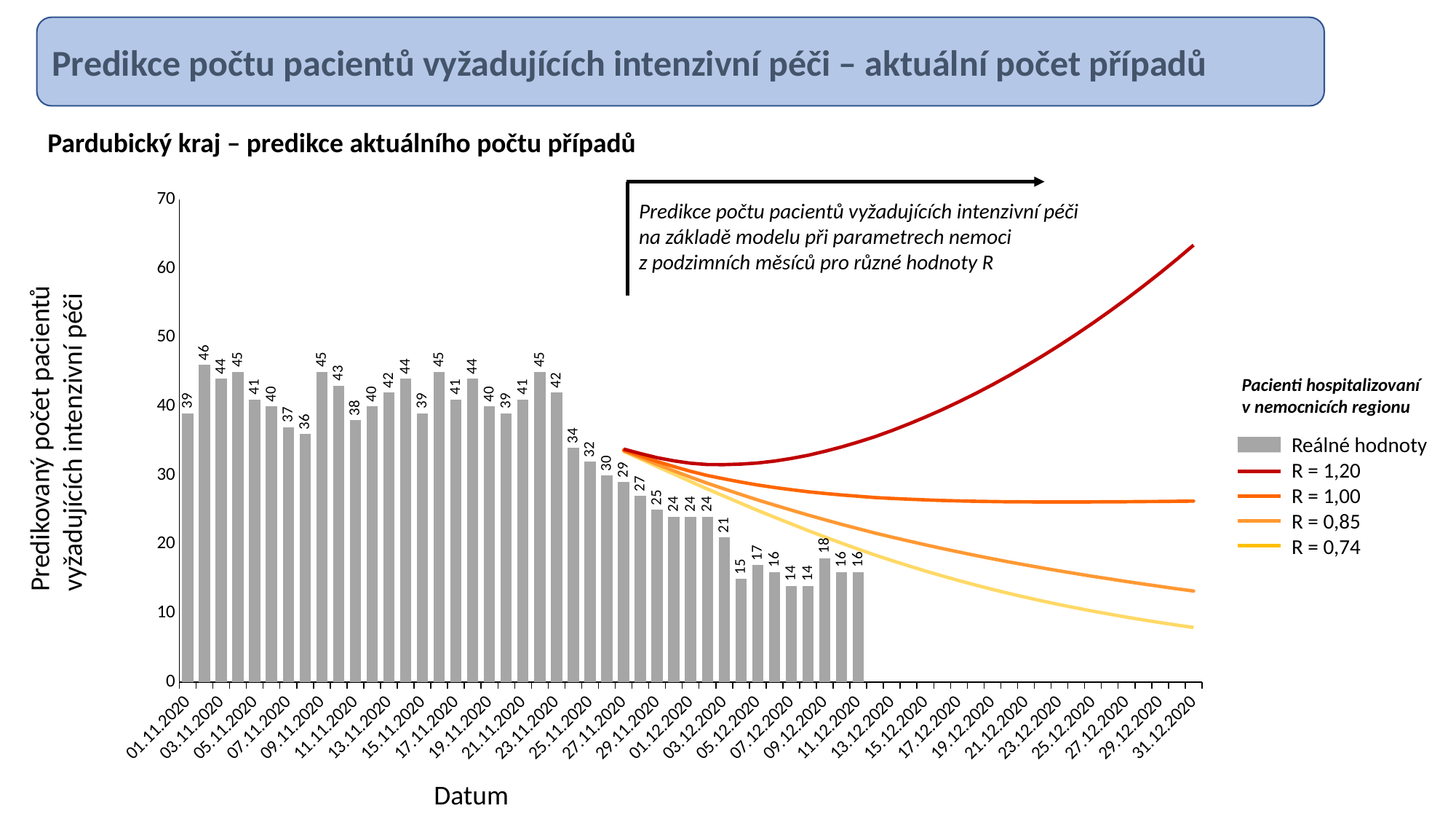

Predikce počtu pacientů vyžadujících intenzivní péči – aktuální počet případů
Pardubický kraj – predikce aktuálního počtu případů

### Chart

| Category | Reálné hodnoty | R = 0.74 | R = 0.85 | R = 1.00 | R = 1.20 |  |
|---|---|---|---|---|---|---|
| 01.11.2020 | 39.0 | None | None | None | None | None |
| 02.11.2020 | 46.0 | None | None | None | None | None |
| 03.11.2020 | 44.0 | None | None | None | None | None |
| 04.11.2020 | 45.0 | None | None | None | None | None |
| 05.11.2020 | 41.0 | None | None | None | None | None |
| 06.11.2020 | 40.0 | None | None | None | None | None |
| 07.11.2020 | 37.0 | None | None | None | None | None |
| 08.11.2020 | 36.0 | None | None | None | None | None |
| 09.11.2020 | 45.0 | None | None | None | None | None |
| 10.11.2020 | 43.0 | None | None | None | None | None |
| 11.11.2020 | 38.0 | None | None | None | None | None |
| 12.11.2020 | 40.0 | None | None | None | None | None |
| 13.11.2020 | 42.0 | None | None | None | None | None |
| 14.11.2020 | 44.0 | None | None | None | None | None |
| 15.11.2020 | 39.0 | None | None | None | None | None |
| 16.11.2020 | 45.0 | None | None | None | None | None |
| 17.11.2020 | 41.0 | None | None | None | None | None |
| 18.11.2020 | 44.0 | None | None | None | None | None |
| 19.11.2020 | 40.0 | None | None | None | None | None |
| 20.11.2020 | 39.0 | None | None | None | None | None |
| 21.11.2020 | 41.0 | None | None | None | None | None |
| 22.11.2020 | 45.0 | None | None | None | None | None |
| 23.11.2020 | 42.0 | None | None | None | None | None |
| 24.11.2020 | 34.0 | None | None | None | None | None |
| 25.11.2020 | 32.0 | None | None | None | None | None |
| 26.11.2020 | 30.0 | None | None | None | None | None |
| 27.11.2020 | 29.0 | 33.493435388671 | 33.5730436684033 | 33.67743763945069 | 33.81690966515583 | None |
| 28.11.2020 | 27.0 | 32.38813286514595 | 32.57815071272221 | 32.82802699483462 | 33.16111936132527 | None |
| 29.11.2020 | 25.0 | 31.273729794471507 | 31.591604363906818 | 32.00948228578271 | 32.56658433013839 | None |
| 30.11.2020 | 24.0 | 30.192030270930577 | 30.65987310621152 | 31.279032819248364 | 32.11269525649589 | None |
| 01.12.2020 | 24.0 | 29.091642711373588 | 29.73123313308522 | 30.58855702602813 | 31.761645054410643 | None |
| 02.12.2020 | 24.0 | 28.01670249794017 | 28.851160606315347 | 29.9871965861238 | 31.571693659620184 | None |
| 03.12.2020 | 21.0 | 26.981393453829458 | 28.033021444411627 | 29.4885669646856 | 31.559584263559074 | None |
| 04.12.2020 | 15.0 | 25.942035174510472 | 27.22391192172554 | 29.02622756674506 | 31.638179157293767 | None |
| 05.12.2020 | 17.0 | 24.91261600698771 | 26.431115391390613 | 28.598555547883823 | 31.79631127700229 | None |
| 06.12.2020 | 16.0 | 23.929623388523925 | 25.688983475338322 | 28.239338751342213 | 32.073197694855494 | None |
| 07.12.2020 | 14.0 | 22.962843172347682 | 24.96709570250084 | 27.921472526266772 | 32.453947036042344 | None |
| 08.12.2020 | 14.0 | 21.99395697689218 | 24.24440846807171 | 27.62105417644297 | 32.913828195729174 | None |
| 09.12.2020 | 18.0 | 21.070781971453073 | 23.565529421298823 | 27.37725171813965 | 33.48510355342848 | None |
| 10.12.2020 | 16.0 | 20.163609061140697 | 22.897617971155476 | 27.152440559595046 | 34.12333271188708 | None |
| 11.12.2020 | 16.0 | 19.297188703501376 | 22.262613126513425 | 26.964626639523786 | 34.84269251952301 | None |
| 12.12.2020 | None | 18.44300720726396 | 21.630868085438173 | 26.78257160645177 | 35.61562412042723 | None |
| 13.12.2020 | None | 17.646062526108892 | 21.046351116110667 | 26.650107815103834 | 36.490523014166655 | None |
| 14.12.2020 | None | 16.880321823329524 | 20.483300546764994 | 26.542012748548043 | 37.444547580043825 | None |
| 15.12.2020 | None | 16.134462895964962 | 19.92934890615592 | 26.442935512132625 | 38.457905885747664 | None |
| 16.12.2020 | None | 15.418619903511992 | 19.393324661132013 | 26.358692675434945 | 39.53215120764993 | None |
| 17.12.2020 | None | 14.740613358344547 | 18.882737549120037 | 26.29603963843279 | 40.67607785805738 | None |
| 18.12.2020 | None | 14.08382365061541 | 18.381011068215777 | 26.237944108146586 | 41.875266154255534 | None |
| 19.12.2020 | None | 13.465510303594222 | 17.905048731381783 | 26.2009322539394 | 43.148191207795065 | None |
| 20.12.2020 | None | 12.866055395012118 | 17.435952120424986 | 26.16573140551015 | 44.47748381250091 | None |
| 21.12.2020 | None | 12.308923720267163 | 16.99768577352224 | 26.155553548108145 | 45.88534587617547 | None |
| 22.12.2020 | None | 11.764724739192038 | 16.56032967939556 | 26.139546290822008 | 47.34032903652552 | None |
| 23.12.2020 | None | 11.25130784900819 | 16.14214534247074 | 26.135343882086428 | 48.86143686199561 | None |
| 24.12.2020 | None | 10.770133298191052 | 15.744997807712219 | 26.14523021248285 | 50.45430409562643 | None |
| 25.12.2020 | None | 10.300341553057194 | 15.34837346760818 | 26.14838610164506 | 52.09991775229965 | None |
| 26.12.2020 | None | 9.864722938421654 | 14.975521186759588 | 26.167890871499957 | 53.82233304290748 | None |
| 27.12.2020 | None | 9.435844852672565 | 14.599981217752841 | 26.17714412270444 | 55.5963753583262 | None |
| 28.12.2020 | None | 9.036426088710304 | 14.244733073668483 | 26.19881201050102 | 57.445765226061646 | None |
| 29.12.2020 | None | 8.648081411597342 | 13.891593326960672 | 26.214609153427883 | 59.354168975071815 | None |
| 30.12.2020 | None | 8.282677925771479 | 13.552672230883799 | 26.237236502497627 | 61.3370668838198 | None |
| 31.12.2020 | None | 7.937166475977807 | 13.225740918719172 | 26.263963268771082 | 63.39419810574213 | None |
Predikce počtu pacientů vyžadujících intenzivní péči
na základě modelu při parametrech nemoci
z podzimních měsíců pro různé hodnoty R
Pacienti hospitalizovaní v nemocnicích regionu
Predikovaný počet pacientů
vyžadujících intenzivní péči
Reálné hodnoty
R = 1,20
R = 1,00
R = 0,85
R = 0,74

Datum